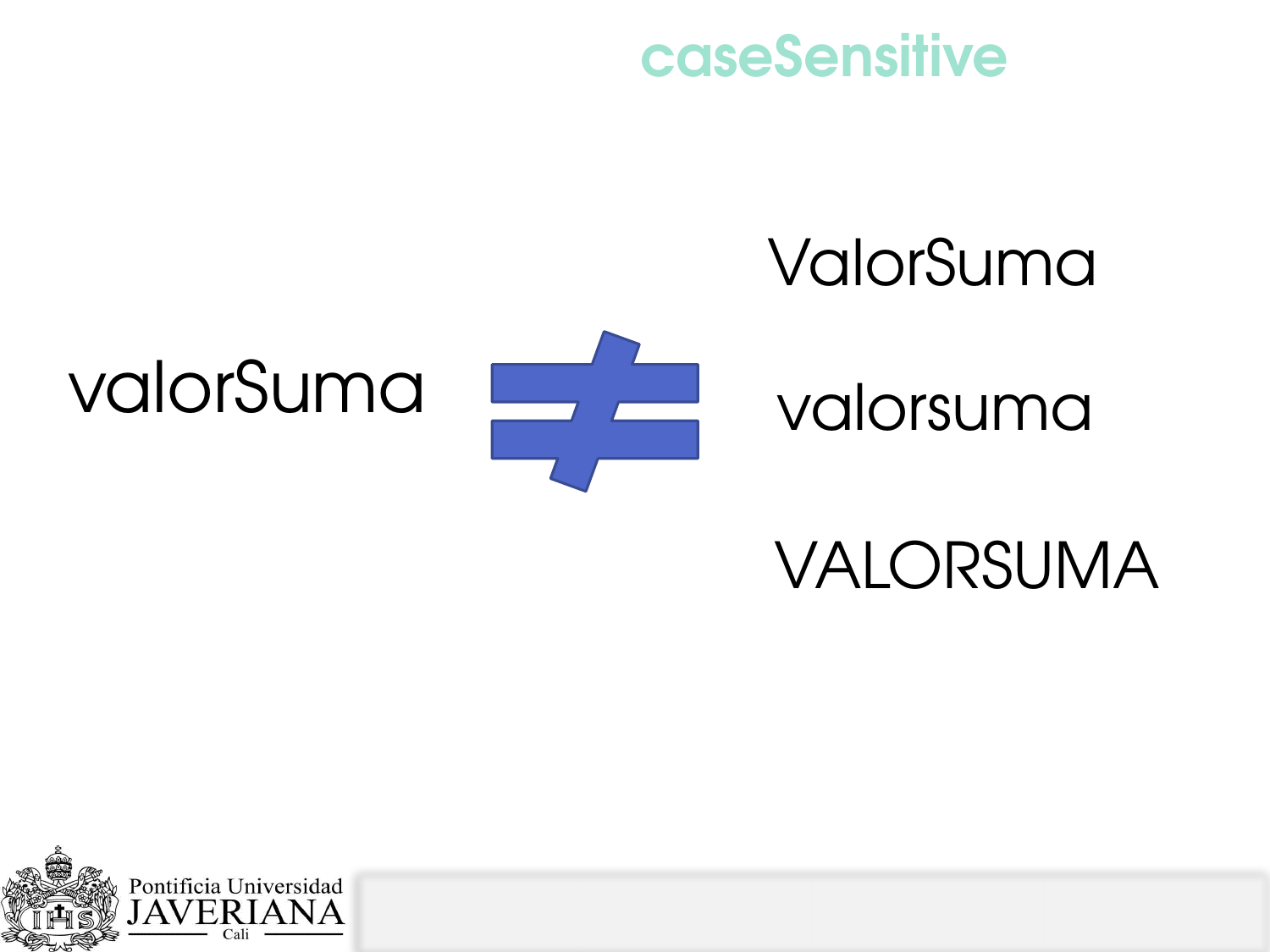

# Variables son caseSensitive
ValorSuma

valorSuma
valorsuma
VALORSUMA